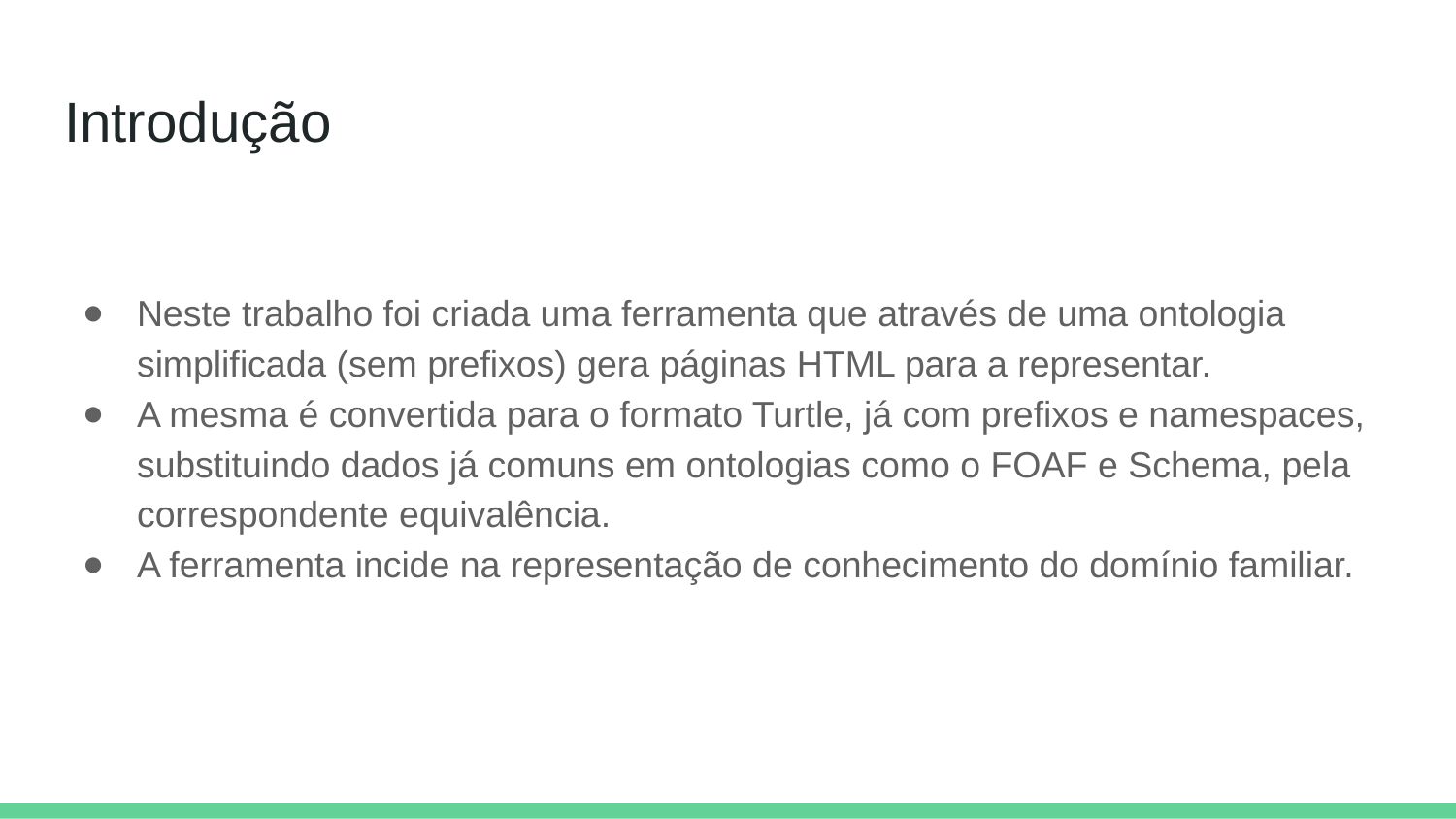

# Introdução
Neste trabalho foi criada uma ferramenta que através de uma ontologia simplificada (sem prefixos) gera páginas HTML para a representar.
A mesma é convertida para o formato Turtle, já com prefixos e namespaces, substituindo dados já comuns em ontologias como o FOAF e Schema, pela correspondente equivalência.
A ferramenta incide na representação de conhecimento do domínio familiar.